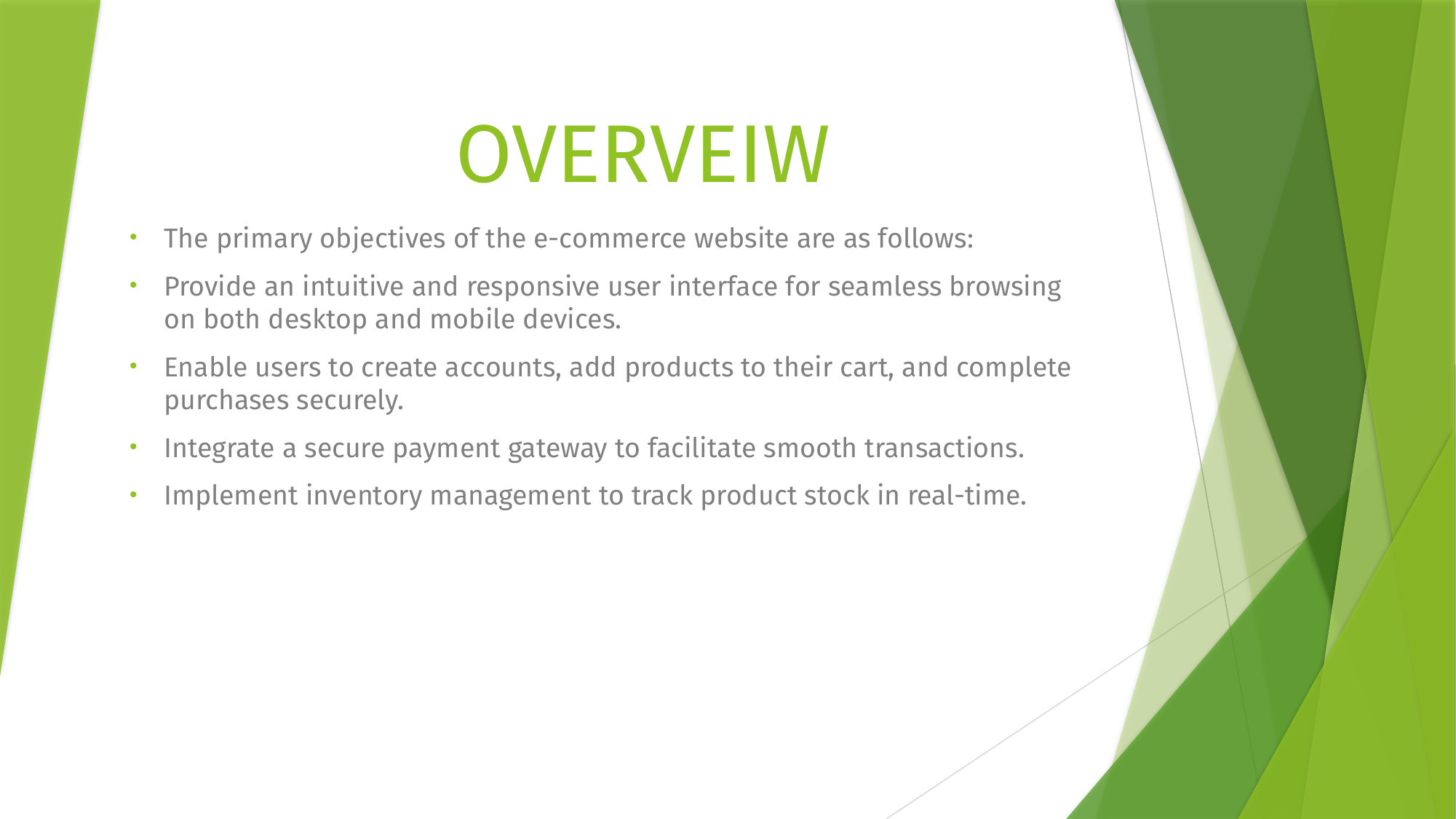

# OVERVEIW
The primary objectives of the e-commerce website are as follows:
Provide an intuitive and responsive user interface for seamless browsing on both desktop and mobile devices.
Enable users to create accounts, add products to their cart, and complete purchases securely.
Integrate a secure payment gateway to facilitate smooth transactions.
Implement inventory management to track product stock in real-time.